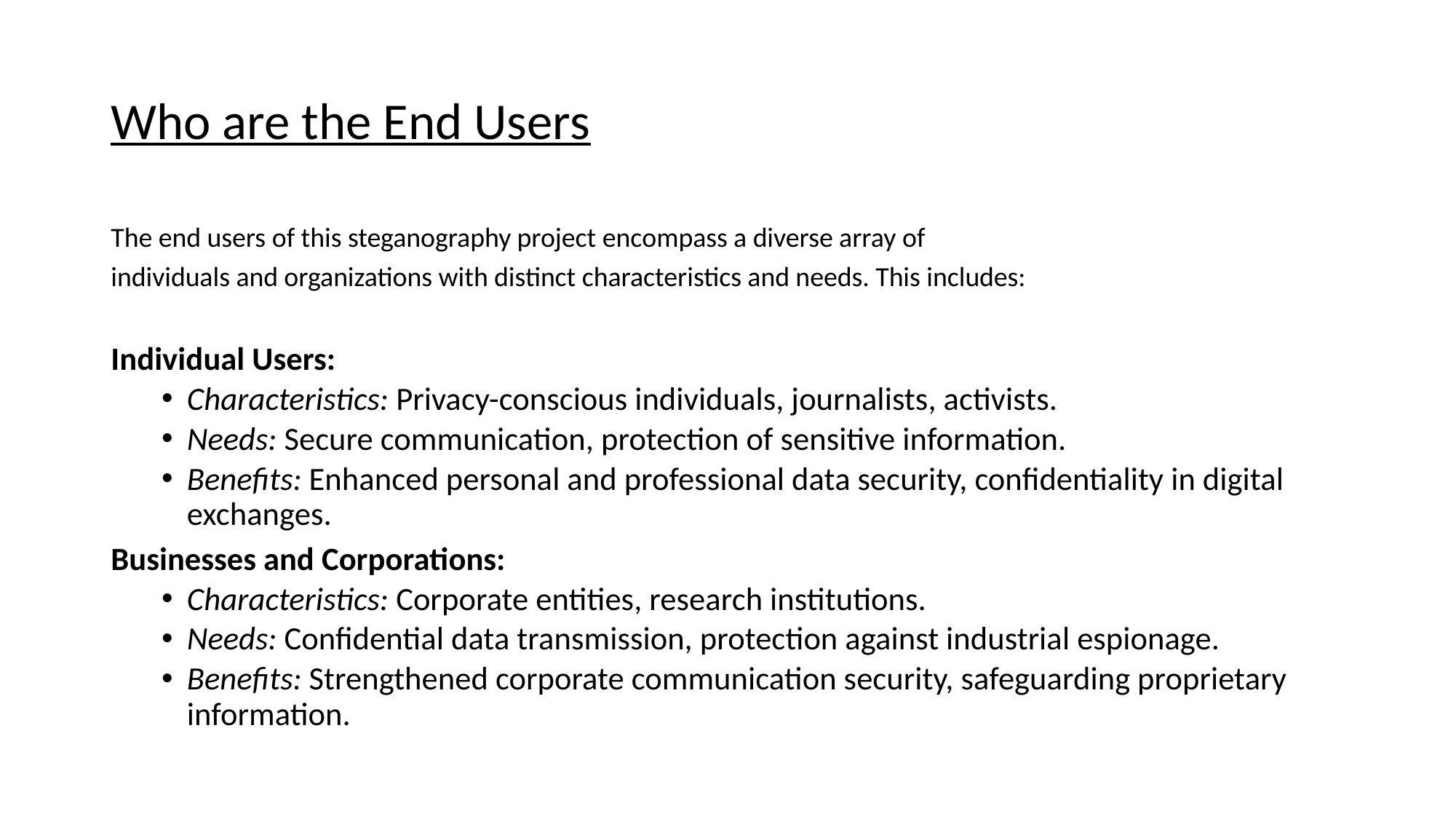

# Who are the End Users
The end users of this steganography project encompass a diverse array of
individuals and organizations with distinct characteristics and needs. This includes:

Individual Users:
Characteristics: Privacy-conscious individuals, journalists, activists.
Needs: Secure communication, protection of sensitive information.
Benefits: Enhanced personal and professional data security, confidentiality in digital exchanges.
Businesses and Corporations:
Characteristics: Corporate entities, research institutions.
Needs: Confidential data transmission, protection against industrial espionage.
Benefits: Strengthened corporate communication security, safeguarding proprietary information.